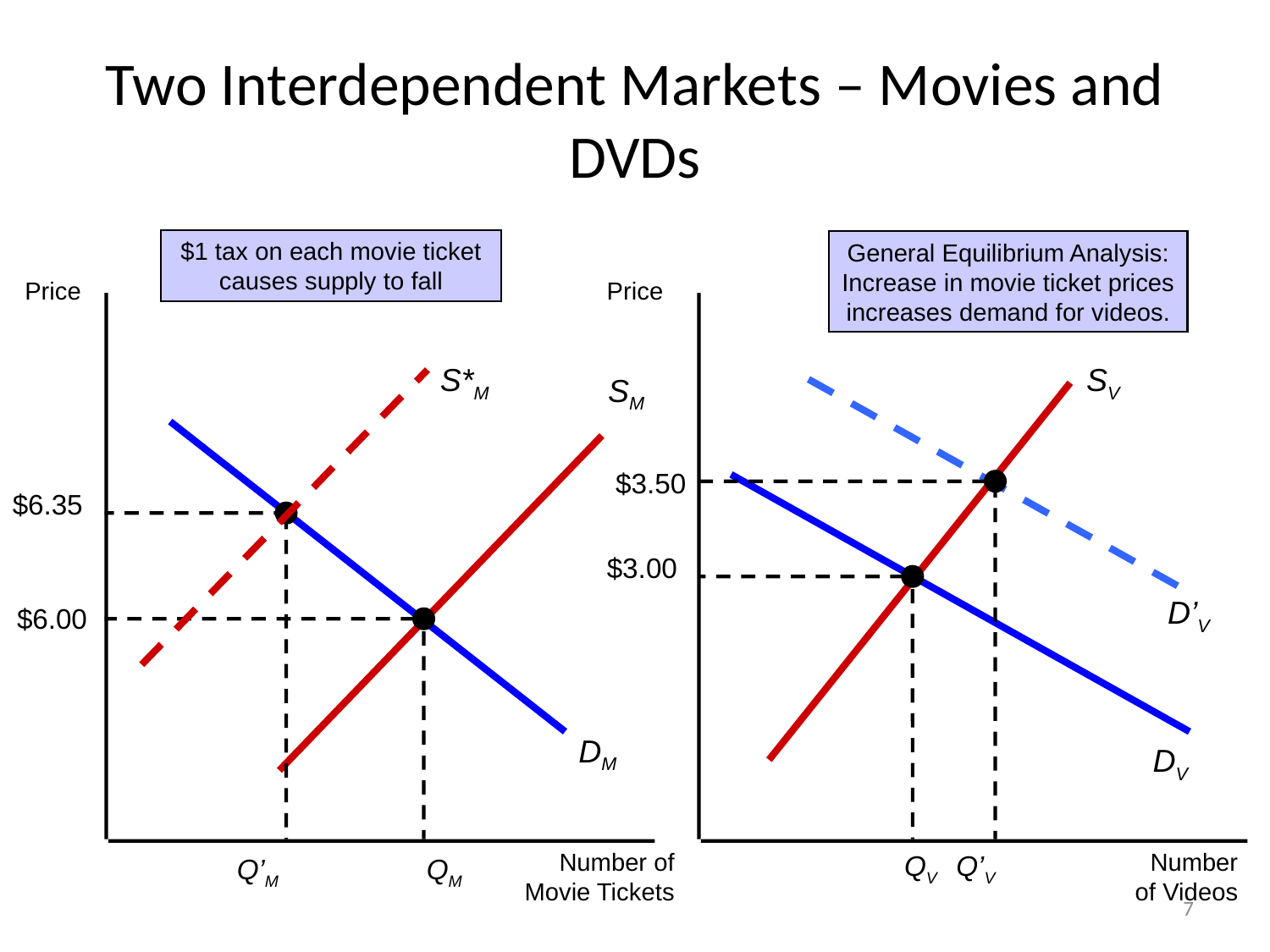

# Two Interdependent Markets – Movies and DVDs
$1 tax on each movie ticket causes supply to fall
General Equilibrium Analysis:
Increase in movie ticket prices
increases demand for videos.
Price
Price

S*M

SV

SM

D’V

DM
$3.50

Q’V

DV
$6.35

Q’M
$3.00

QV
$6.00

QM
Number of
Movie Tickets
Number
of Videos

7